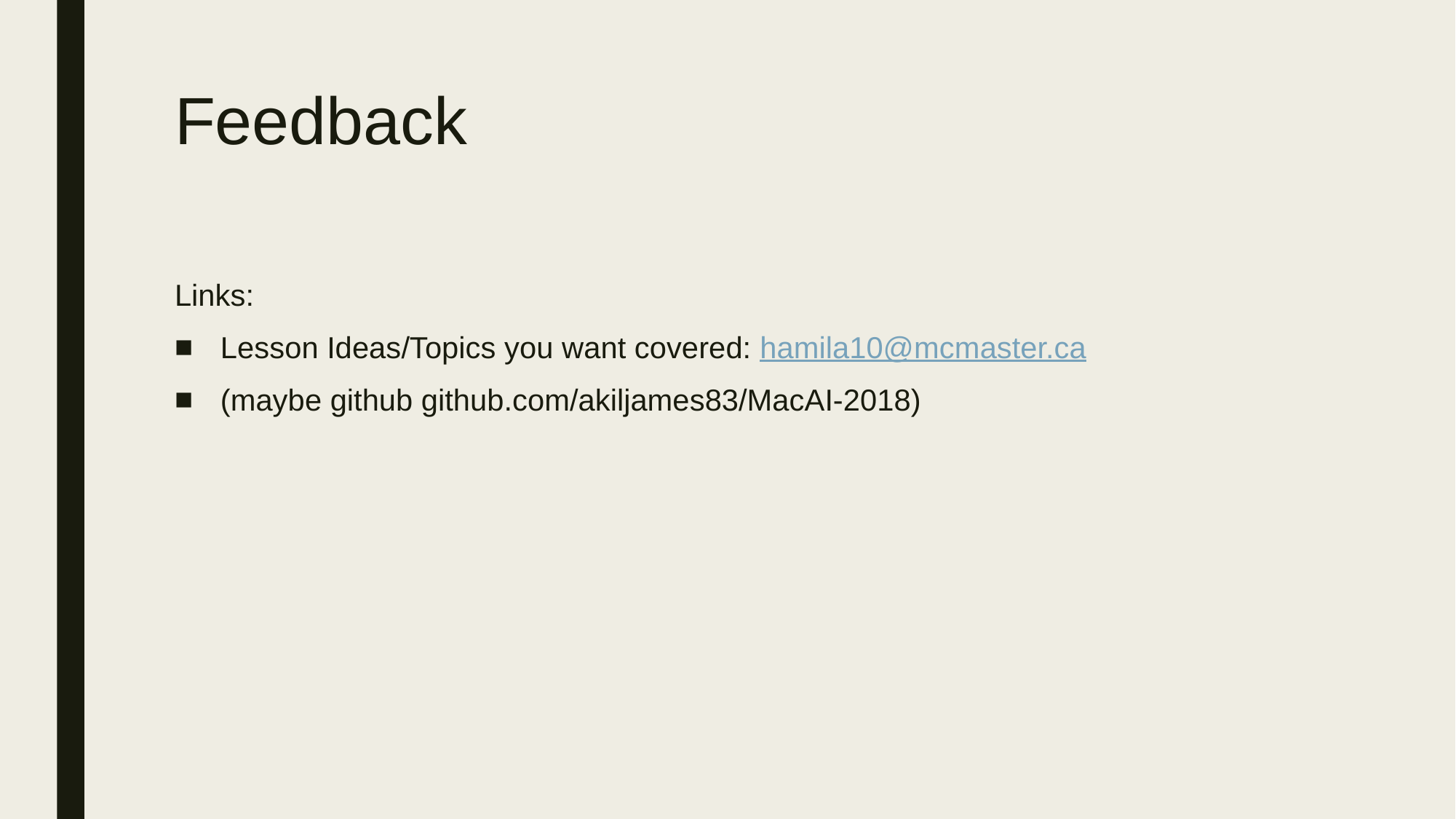

# Feedback
Links:
Lesson Ideas/Topics you want covered: hamila10@mcmaster.ca
(maybe github github.com/akiljames83/MacAI-2018)